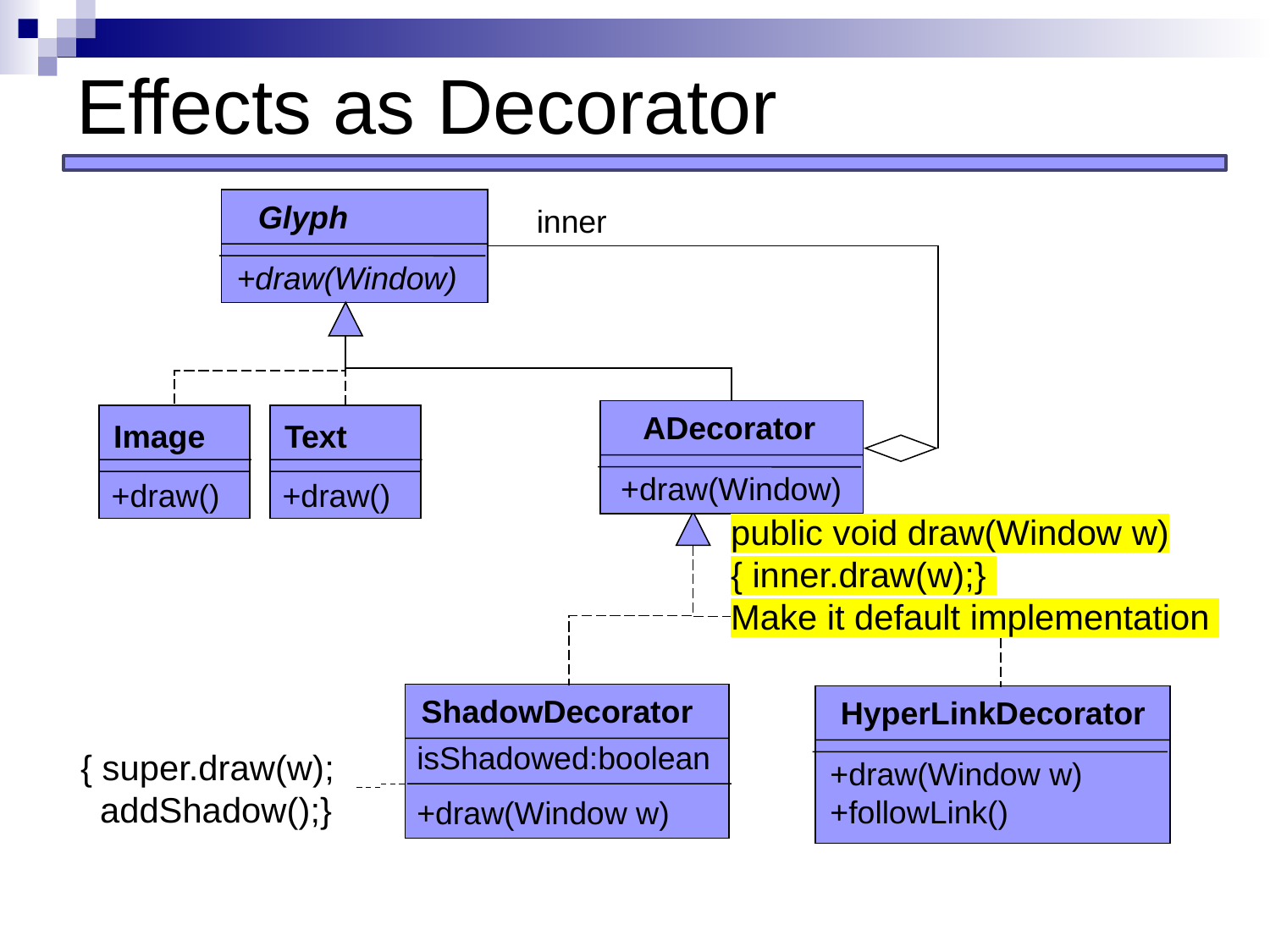

# Effects as Decorator

Glyph
+draw(Window)
inner

ADecorator
+draw(Window)

Image

+draw()

Text

+draw()

public void draw(Window w)
{ inner.draw(w);}
Make it default implementation

ShadowDecorator
isShadowed:boolean

+draw(Window w)

HyperLinkDecorator

+draw(Window w)
+followLink()

{ super.draw(w);
  addShadow();}